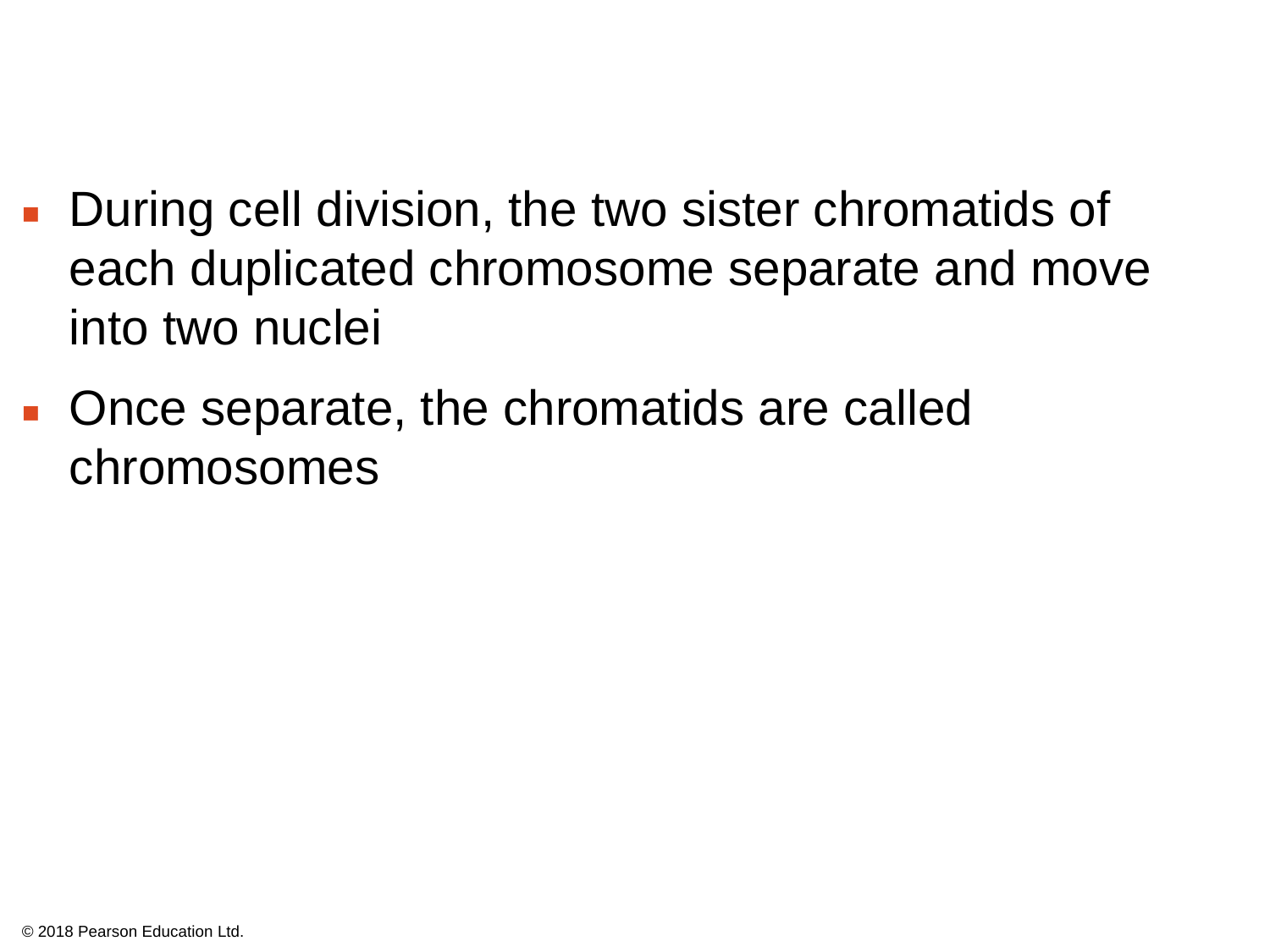

During cell division, the two sister chromatids of each duplicated chromosome separate and move into two nuclei
Once separate, the chromatids are called chromosomes
© 2018 Pearson Education Ltd.